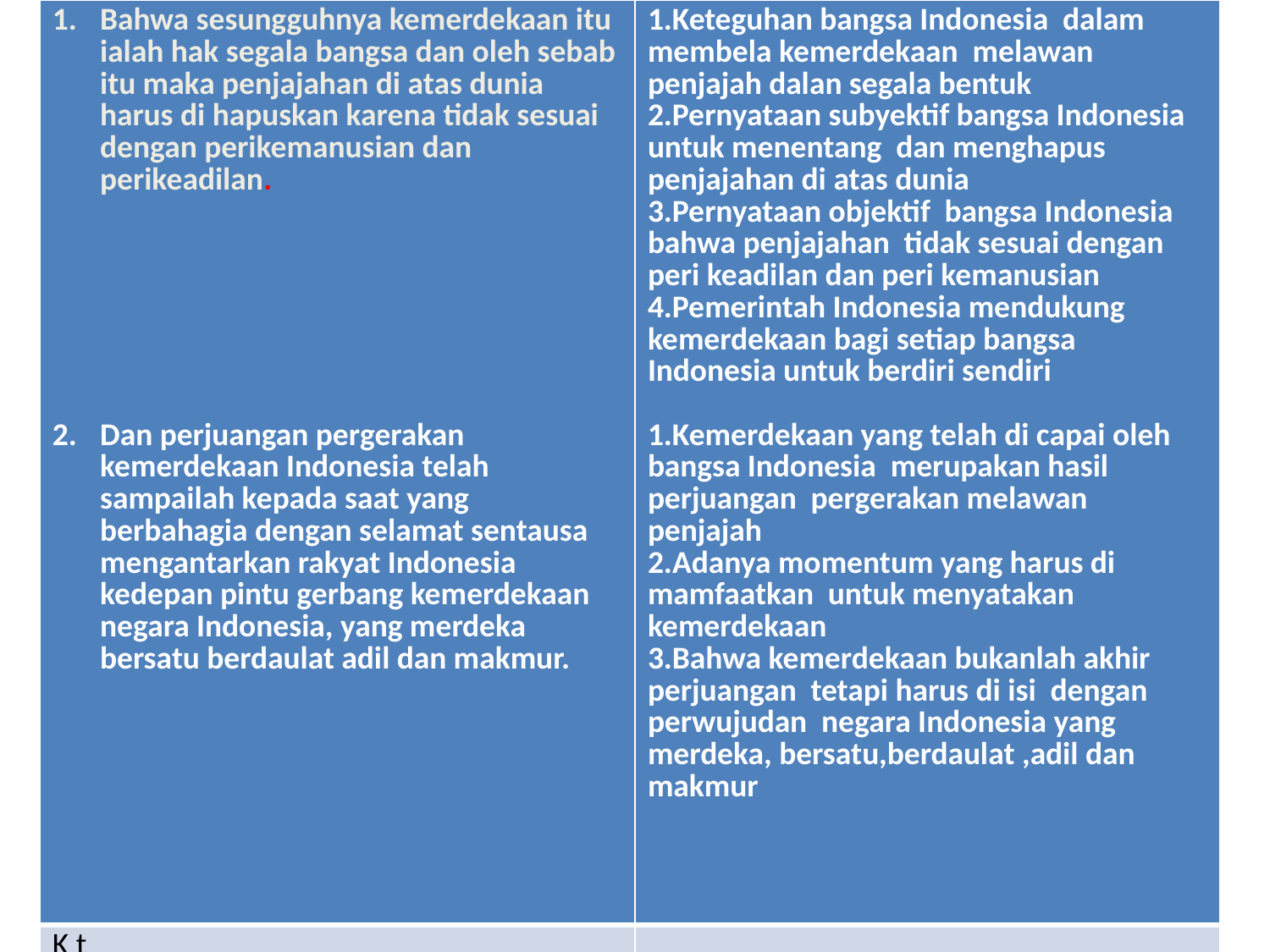

| Bahwa sesungguhnya kemerdekaan itu ialah hak segala bangsa dan oleh sebab itu maka penjajahan di atas dunia harus di hapuskan karena tidak sesuai dengan perikemanusian dan perikeadilan. Dan perjuangan pergerakan kemerdekaan Indonesia telah sampailah kepada saat yang berbahagia dengan selamat sentausa mengantarkan rakyat Indonesia kedepan pintu gerbang kemerdekaan negara Indonesia, yang merdeka bersatu berdaulat adil dan makmur. | 1.Keteguhan bangsa Indonesia dalam membela kemerdekaan melawan penjajah dalan segala bentuk 2.Pernyataan subyektif bangsa Indonesia untuk menentang dan menghapus penjajahan di atas dunia 3.Pernyataan objektif bangsa Indonesia bahwa penjajahan tidak sesuai dengan peri keadilan dan peri kemanusian 4.Pemerintah Indonesia mendukung kemerdekaan bagi setiap bangsa Indonesia untuk berdiri sendiri 1.Kemerdekaan yang telah di capai oleh bangsa Indonesia merupakan hasil perjuangan pergerakan melawan penjajah 2.Adanya momentum yang harus di mamfaatkan untuk menyatakan kemerdekaan 3.Bahwa kemerdekaan bukanlah akhir perjuangan tetapi harus di isi dengan perwujudan negara Indonesia yang merdeka, bersatu,berdaulat ,adil dan makmur |
| --- | --- |
| K t |  |
#